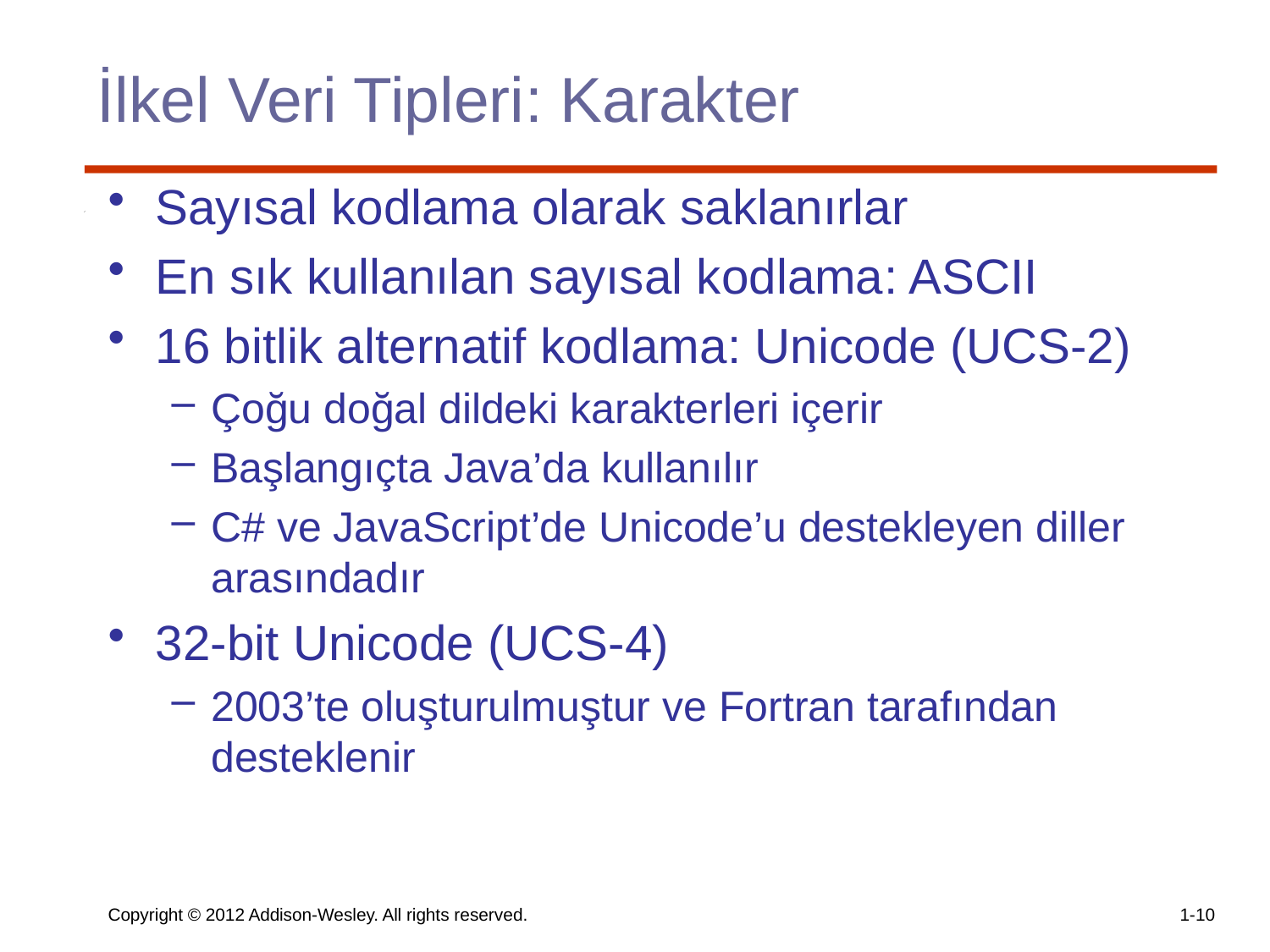

# İlkel Veri Tipleri: Karakter
Sayısal kodlama olarak saklanırlar
En sık kullanılan sayısal kodlama: ASCII
16 bitlik alternatif kodlama: Unicode (UCS-2)
Çoğu doğal dildeki karakterleri içerir
Başlangıçta Java’da kullanılır
C# ve JavaScript’de Unicode’u destekleyen diller arasındadır
32-bit Unicode (UCS-4)
2003’te oluşturulmuştur ve Fortran tarafından desteklenir
Copyright © 2012 Addison-Wesley. All rights reserved.
1-10